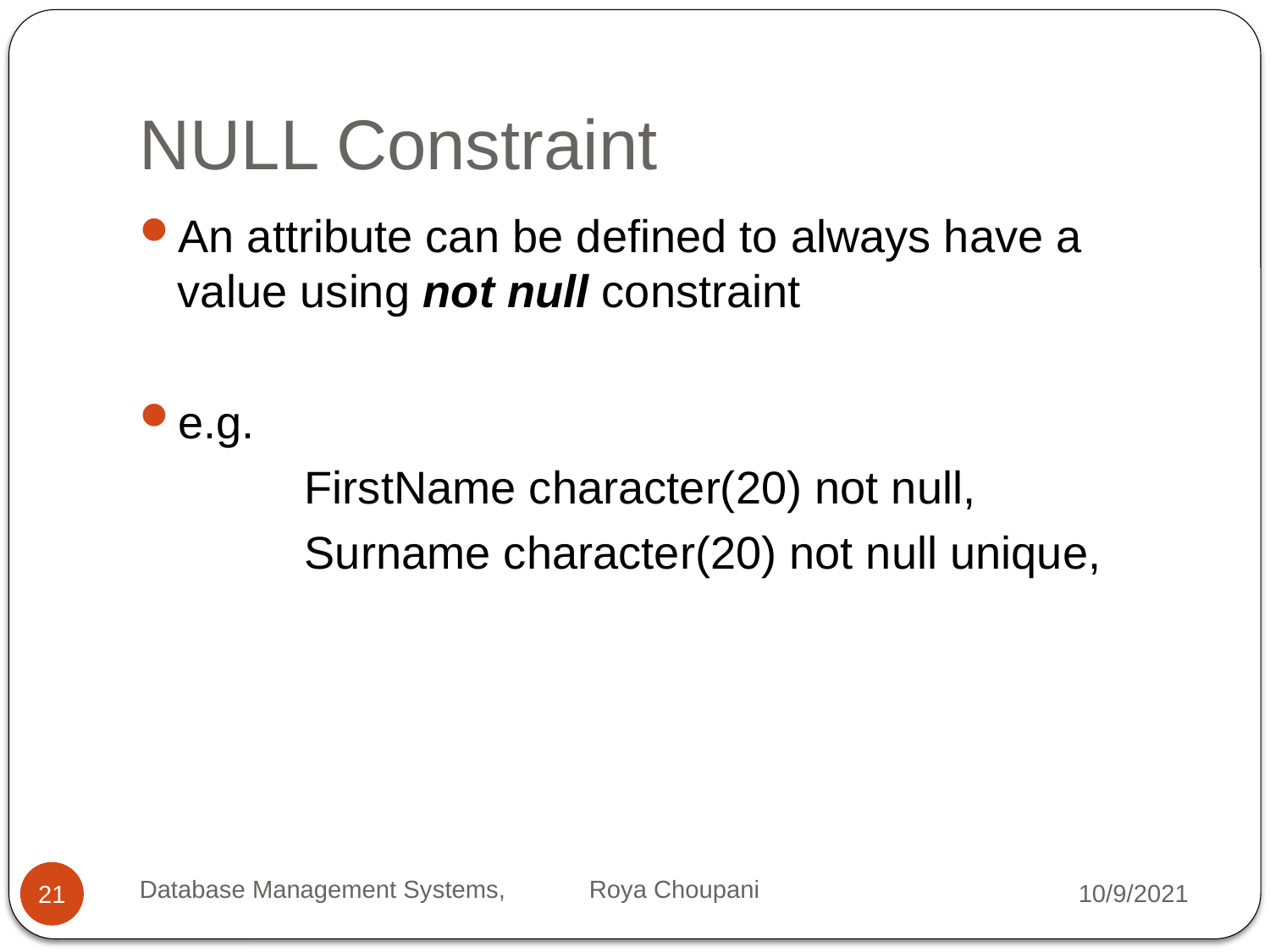

# NULL Constraint
An attribute can be defined to always have a value using not null constraint

e.g.
		FirstName character(20) not null,
		Surname character(20) not null unique,
Database Management Systems,            Roya Choupani
10/9/2021
21